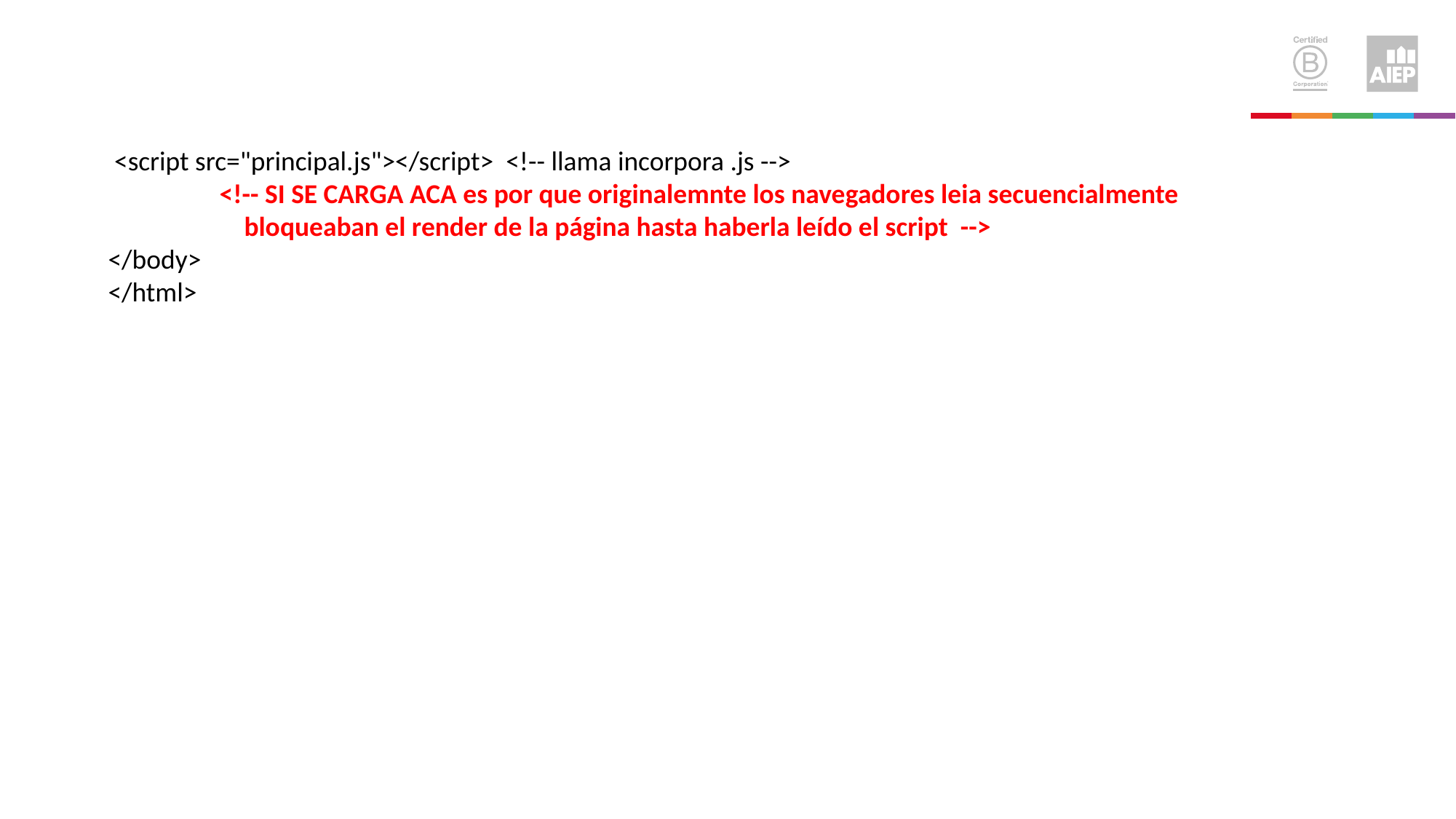

<script src="principal.js"></script>  <!-- llama incorpora .js -->
                  <!-- SI SE CARGA ACA es por que originalemnte los navegadores leia secuencialmente
                      bloqueaban el render de la página hasta haberla leído el script  -->
</body>
</html>